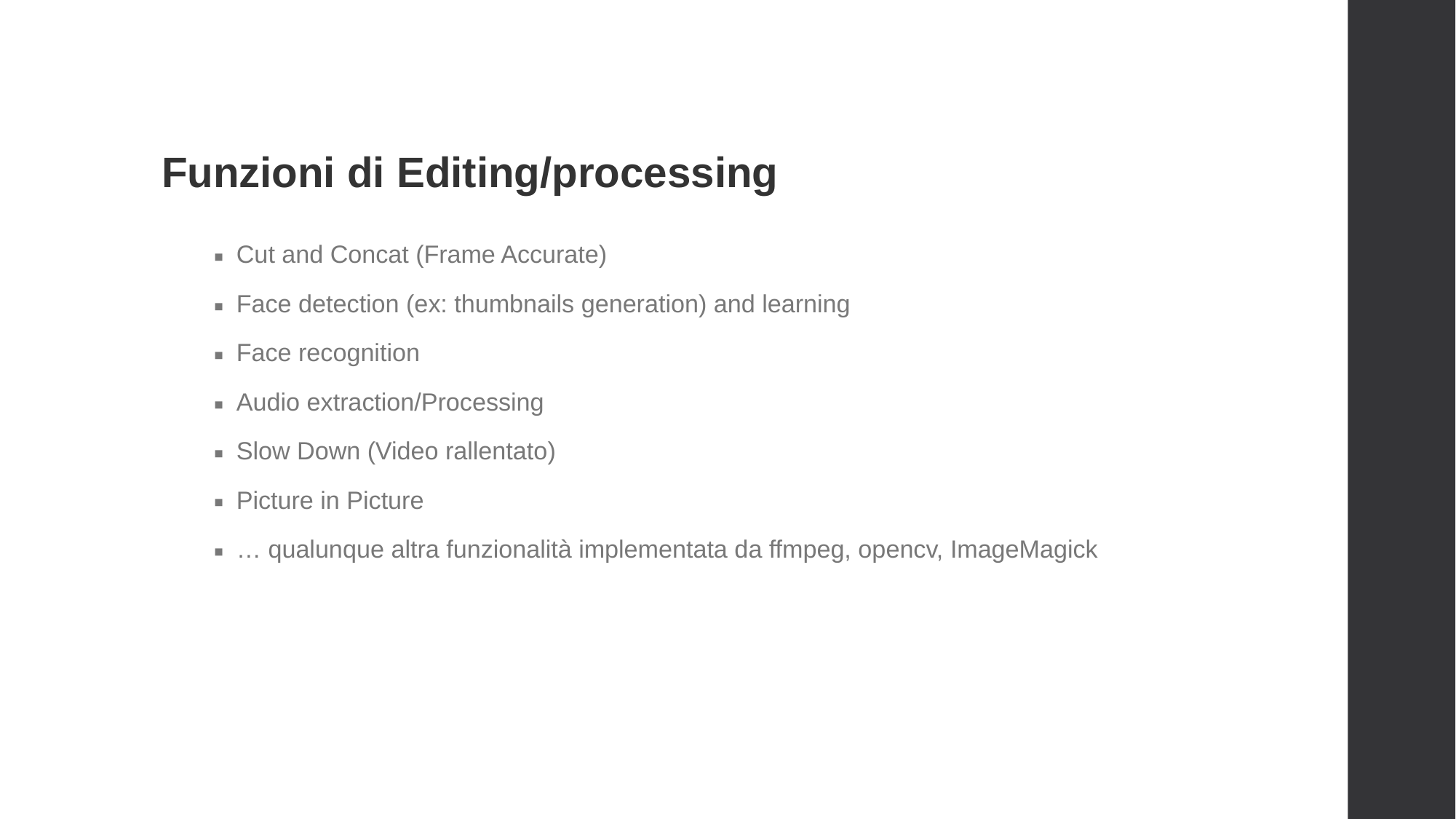

# Funzioni di Editing/processing
Cut and Concat (Frame Accurate)
Face detection (ex: thumbnails generation) and learning
Face recognition
Audio extraction/Processing
Slow Down (Video rallentato)
Picture in Picture
… qualunque altra funzionalità implementata da ffmpeg, opencv, ImageMagick